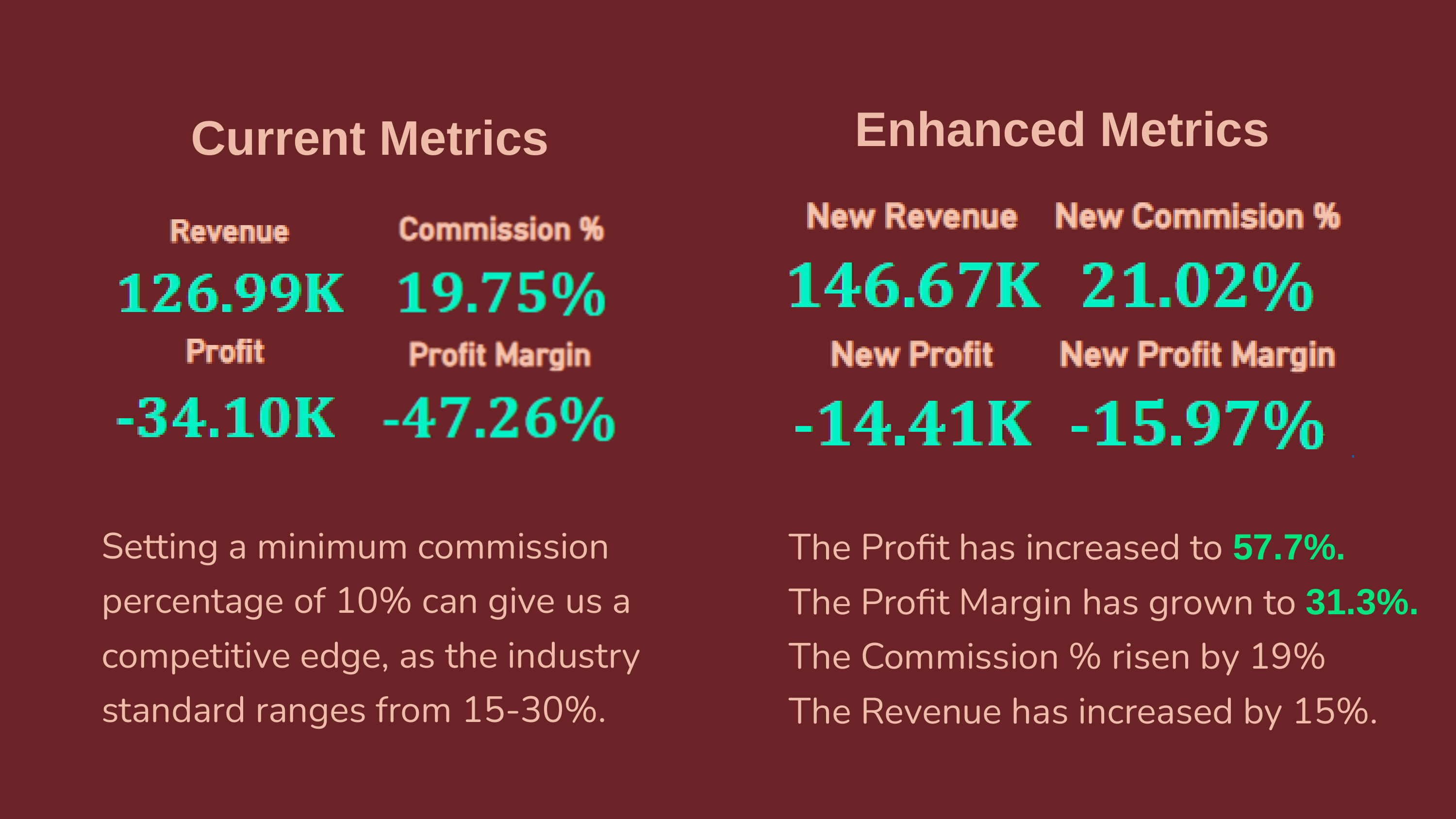

Enhanced Metrics
Current Metrics

Setting a minimum commission percentage of 10% can give us a competitive edge, as the industry standard ranges from 15-30%.
The Profit has increased to 57.7%.
The Profit Margin has grown to 31.3%.
The Commission % risen by 19%
The Revenue has increased by 15%.